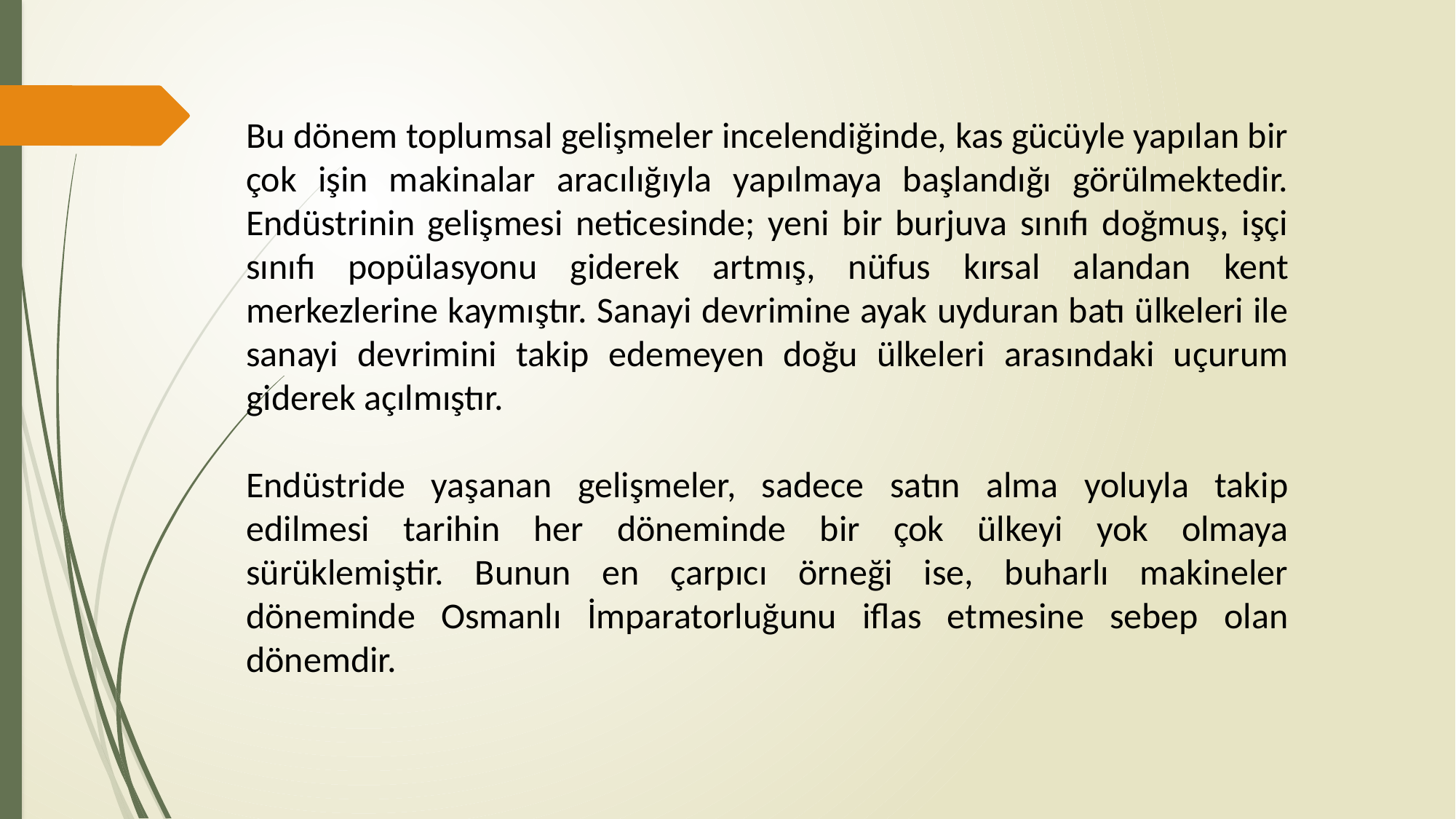

Bu dönem toplumsal gelişmeler incelendiğinde, kas gücüyle yapılan bir çok işin makinalar aracılığıyla yapılmaya başlandığı görülmektedir. Endüstrinin gelişmesi neticesinde; yeni bir burjuva sınıfı doğmuş, işçi sınıfı popülasyonu giderek artmış, nüfus kırsal alandan kent merkezlerine kaymıştır. Sanayi devrimine ayak uyduran batı ülkeleri ile sanayi devrimini takip edemeyen doğu ülkeleri arasındaki uçurum giderek açılmıştır.

Endüstride yaşanan gelişmeler, sadece satın alma yoluyla takip edilmesi tarihin her döneminde bir çok ülkeyi yok olmaya sürüklemiştir. Bunun en çarpıcı örneği ise, buharlı makineler döneminde Osmanlı İmparatorluğunu iflas etmesine sebep olan dönemdir.